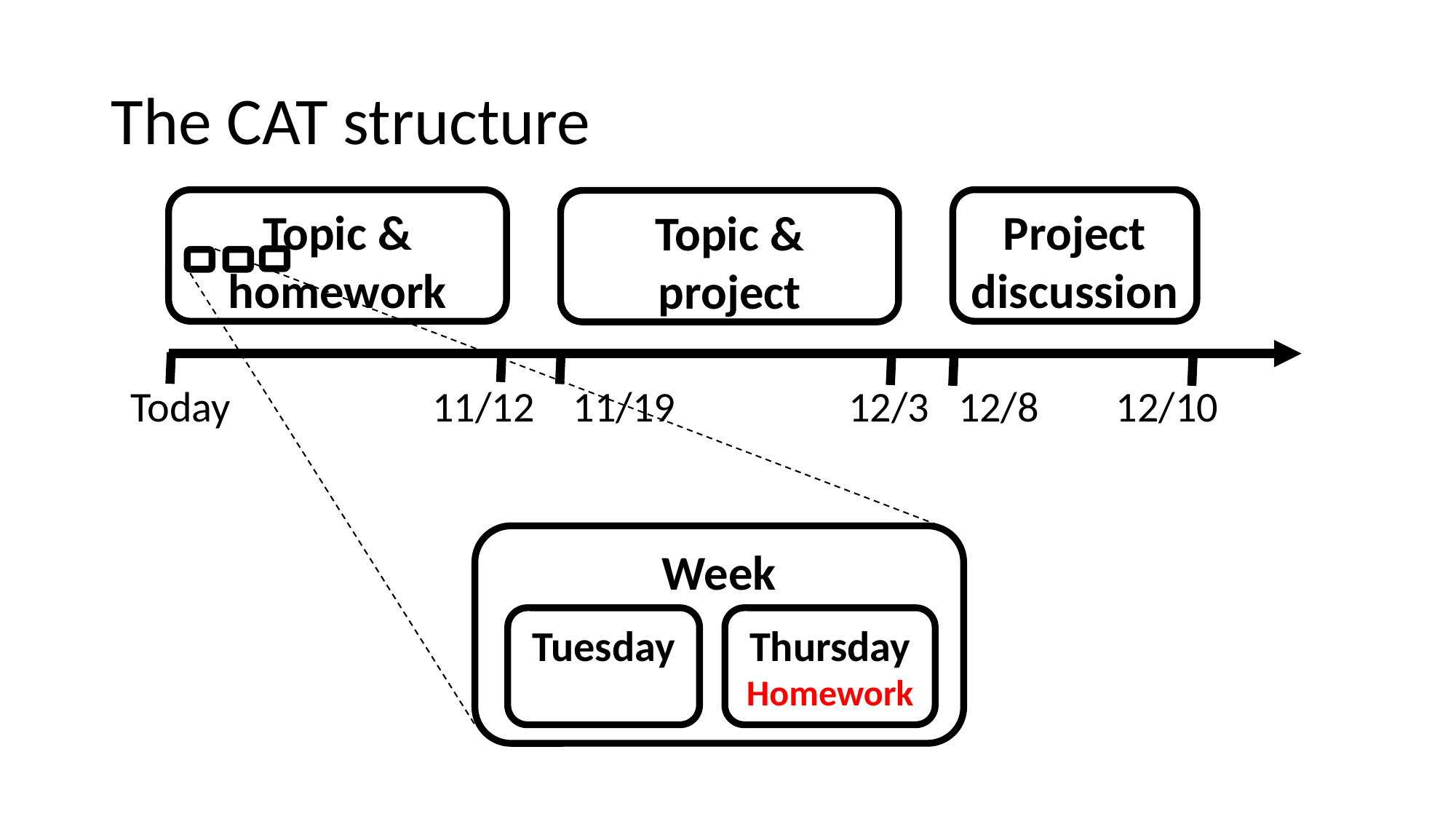

# The CAT structure
Topic & homework
Project
discussion
Topic &
project

Today                     11/12    11/19                  12/3   12/8        12/10
Week
Thursday
Homework
Tuesday